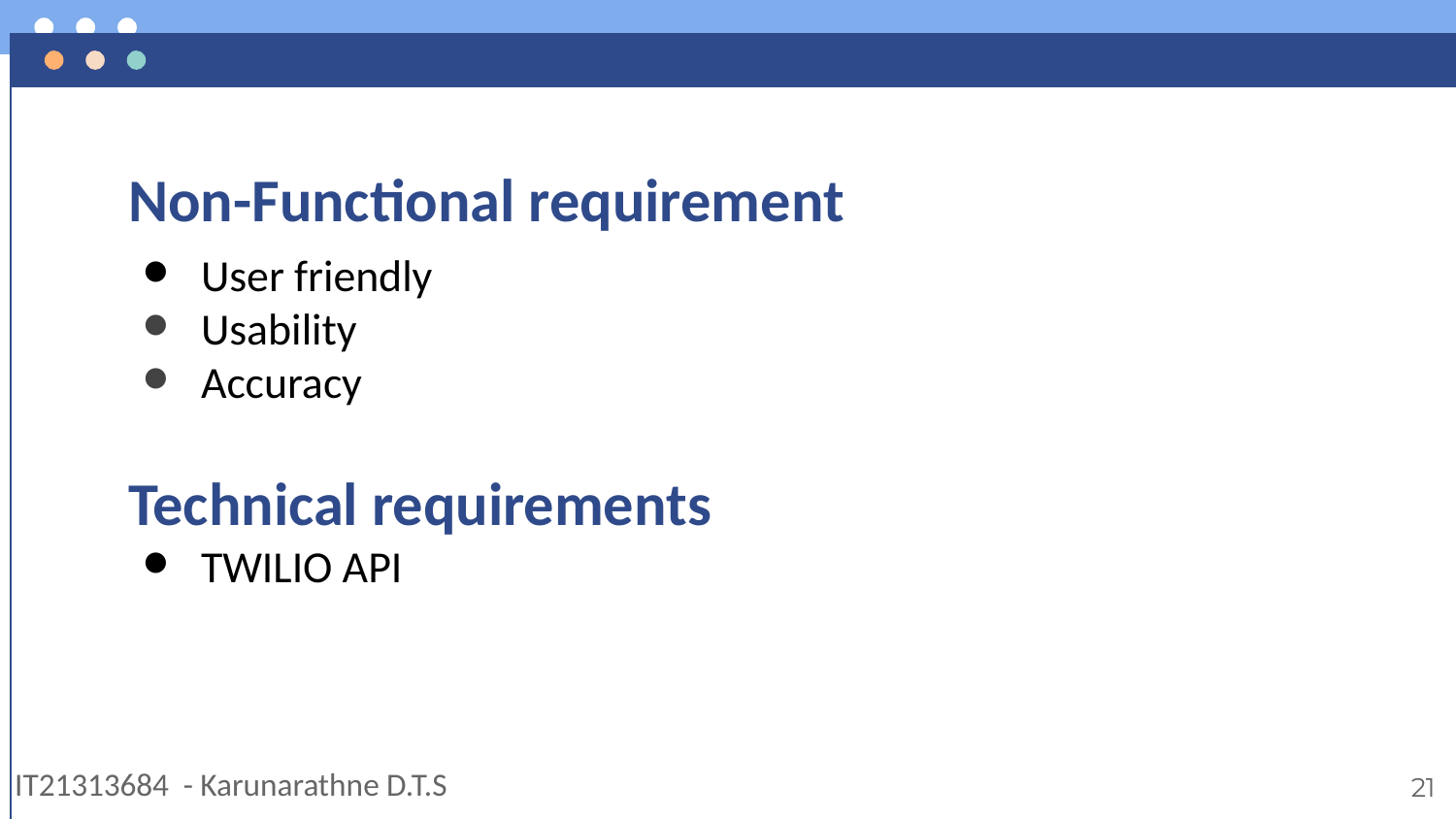

# Non-Functional requirement
User friendly
Usability
Accuracy

Technical requirements
TWILIO API
IT21313684  - Karunarathne D.T.S

21